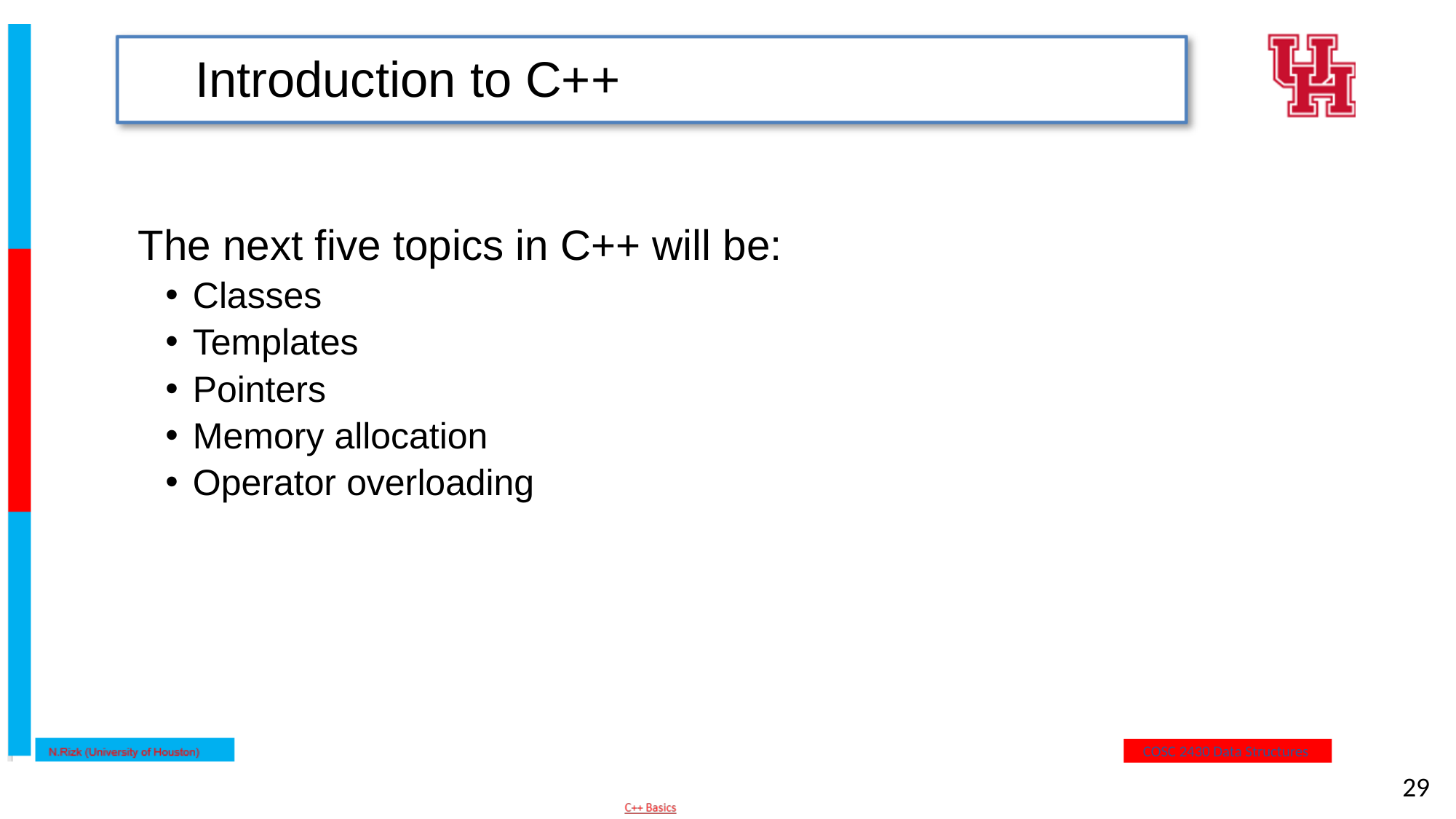

# Introduction to C++
	The next five topics in C++ will be:
Classes
Templates
Pointers
Memory allocation
Operator overloading

29